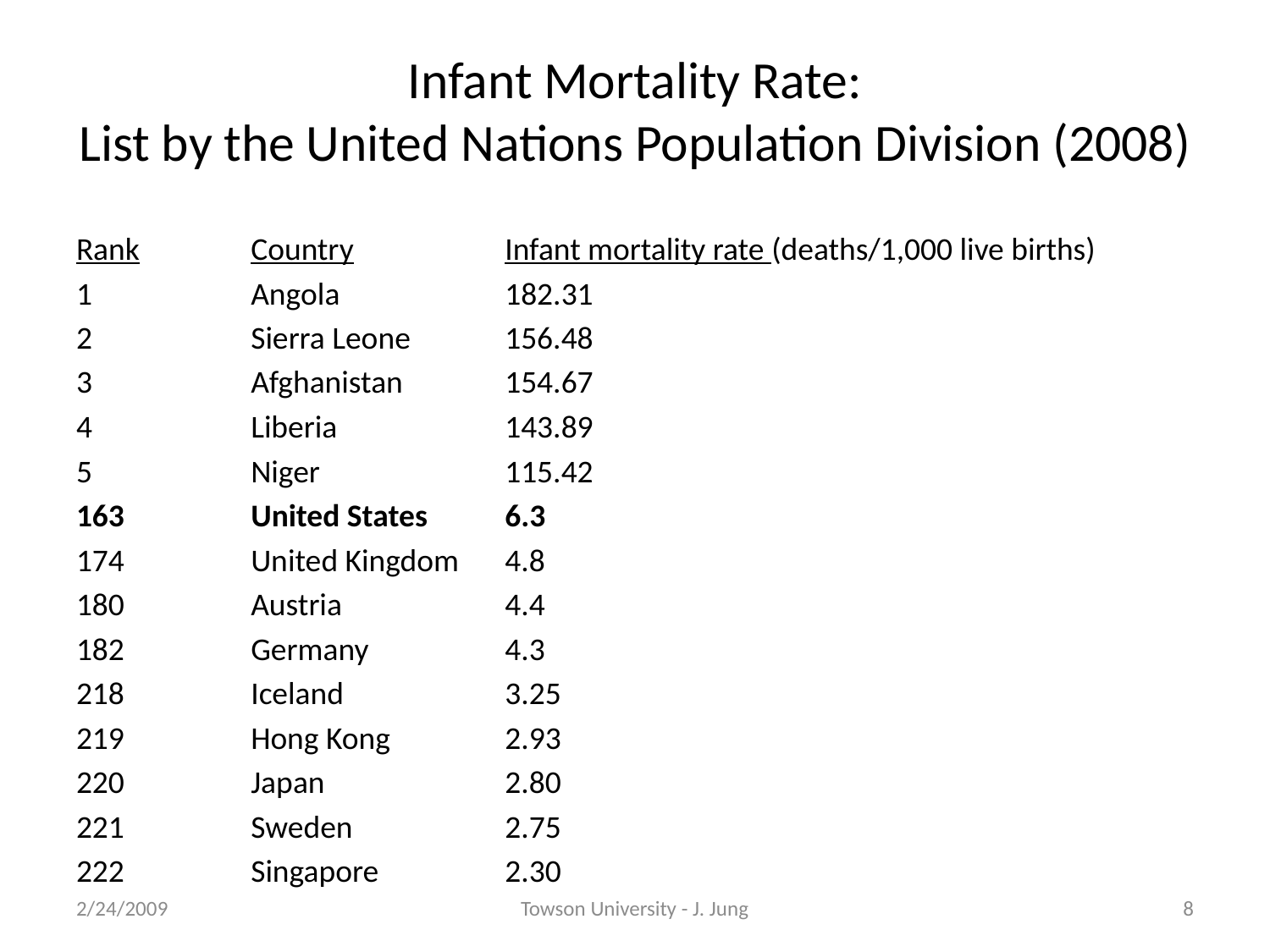

# Infant Mortality Rate: List by the United Nations Population Division (2008)
Rank	Country		Infant mortality rate (deaths/1,000 live births)
1		Angola		182.31
2		Sierra Leone	156.48
3		Afghanistan	154.67
4		Liberia		143.89
5		Niger		115.42
163	United States	6.3
174	United Kingdom	4.8
180	Austria		4.4
182	Germany		4.3
218	Iceland		3.25
219	Hong Kong	2.93
220	Japan		2.80
221	Sweden		2.75
222	Singapore	2.30
2/24/2009
Towson University - J. Jung
8